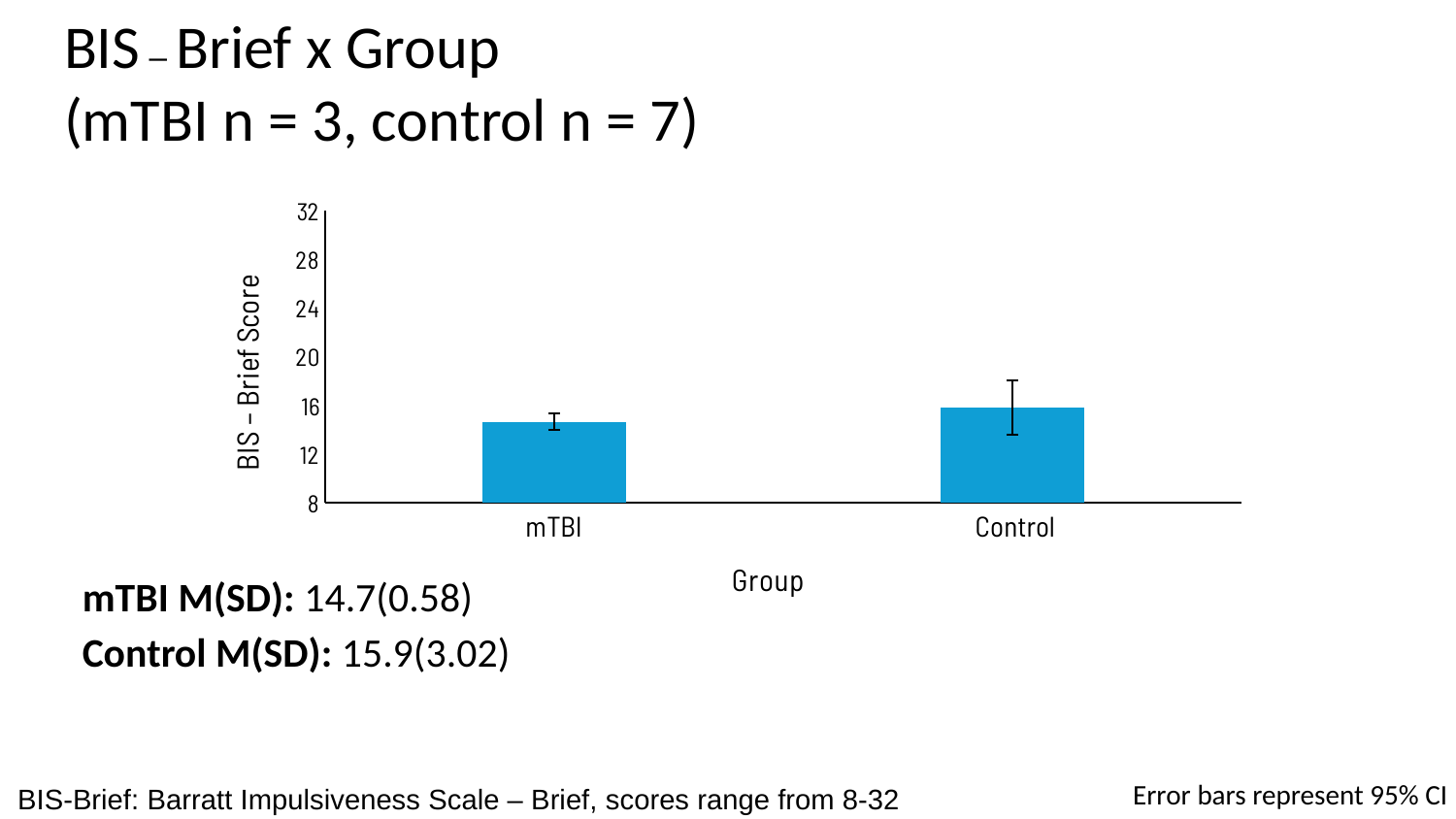

BIS – Brief x Group
(mTBI n = 3, control n = 7)

### Chart

| Category |  |
|---|---|
| mTBI | 14.666666666666666 |
|  Control | 15.857142857142858 |
mTBI M(SD): 14.7(0.58)
Control M(SD): 15.9(3.02)
Error bars represent 95% CI
BIS-Brief: Barratt Impulsiveness Scale – Brief, scores range from 8-32